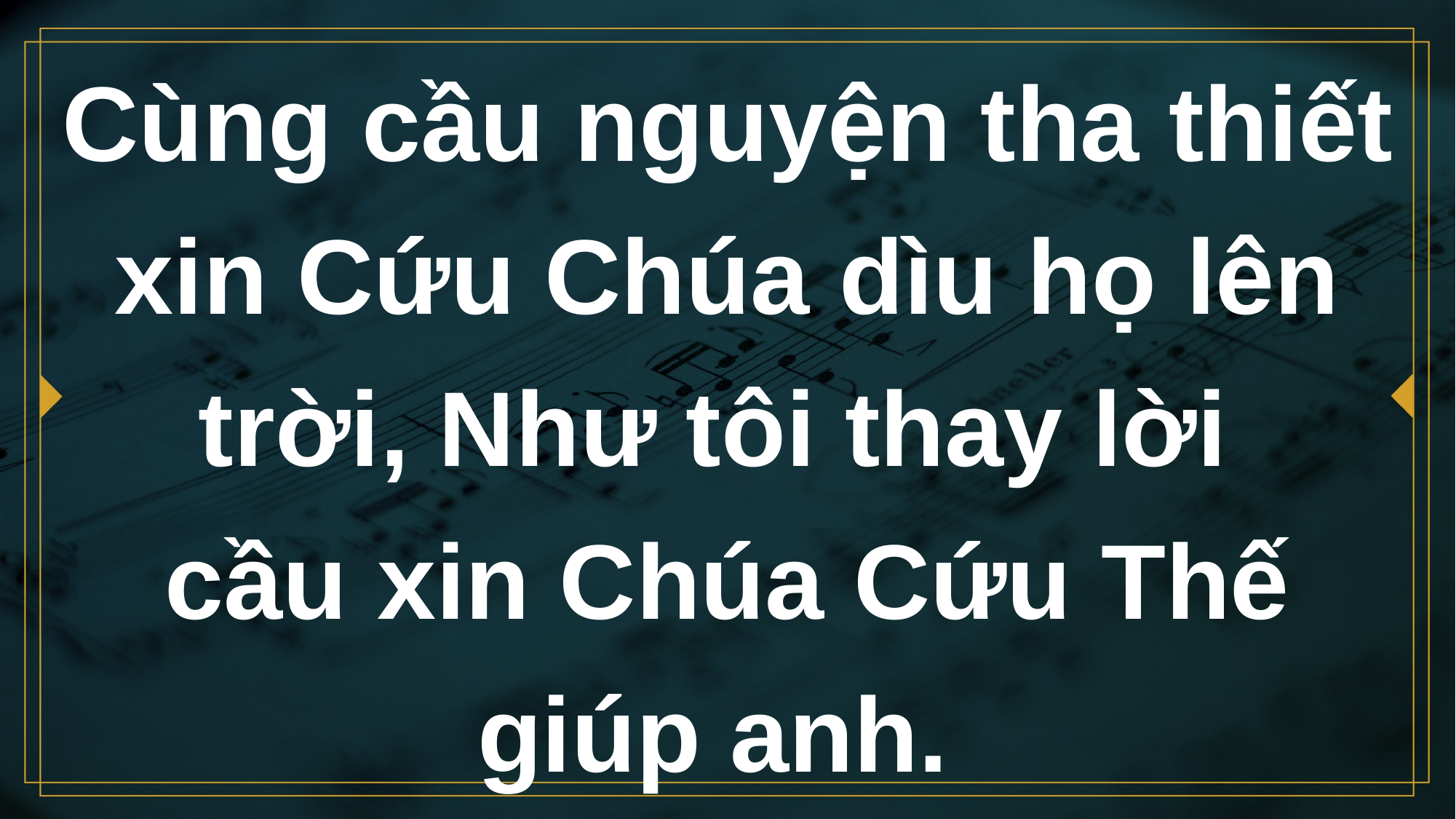

# Cùng cầu nguyện tha thiết xin Cứu Chúa dìu họ lên trời, Như tôi thay lời cầu xin Chúa Cứu Thế giúp anh.